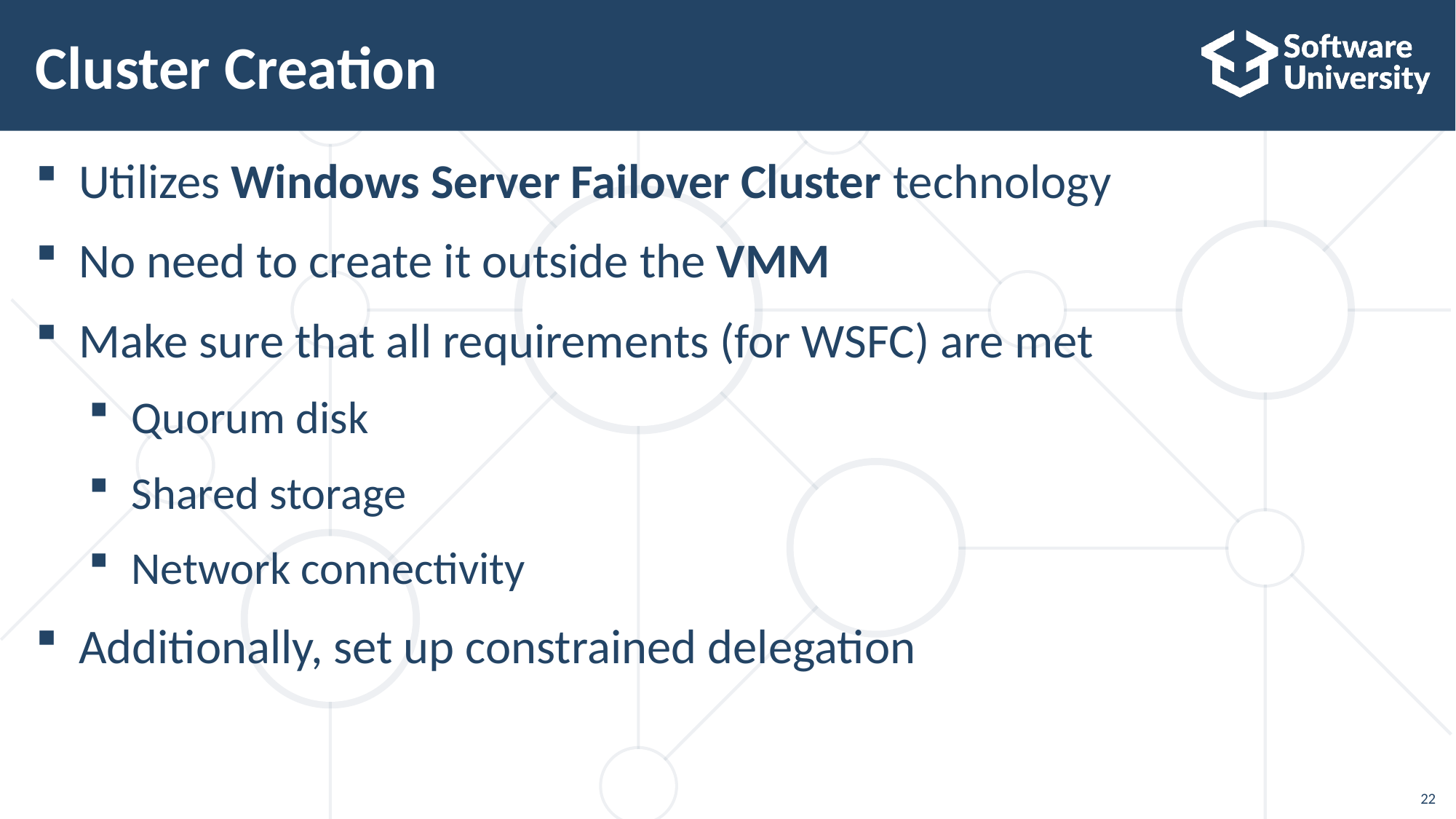

# Cluster Creation
Utilizes Windows Server Failover Cluster technology
No need to create it outside the VMM
Make sure that all requirements (for WSFC) are met
Quorum disk
Shared storage
Network connectivity
Additionally, set up constrained delegation
22